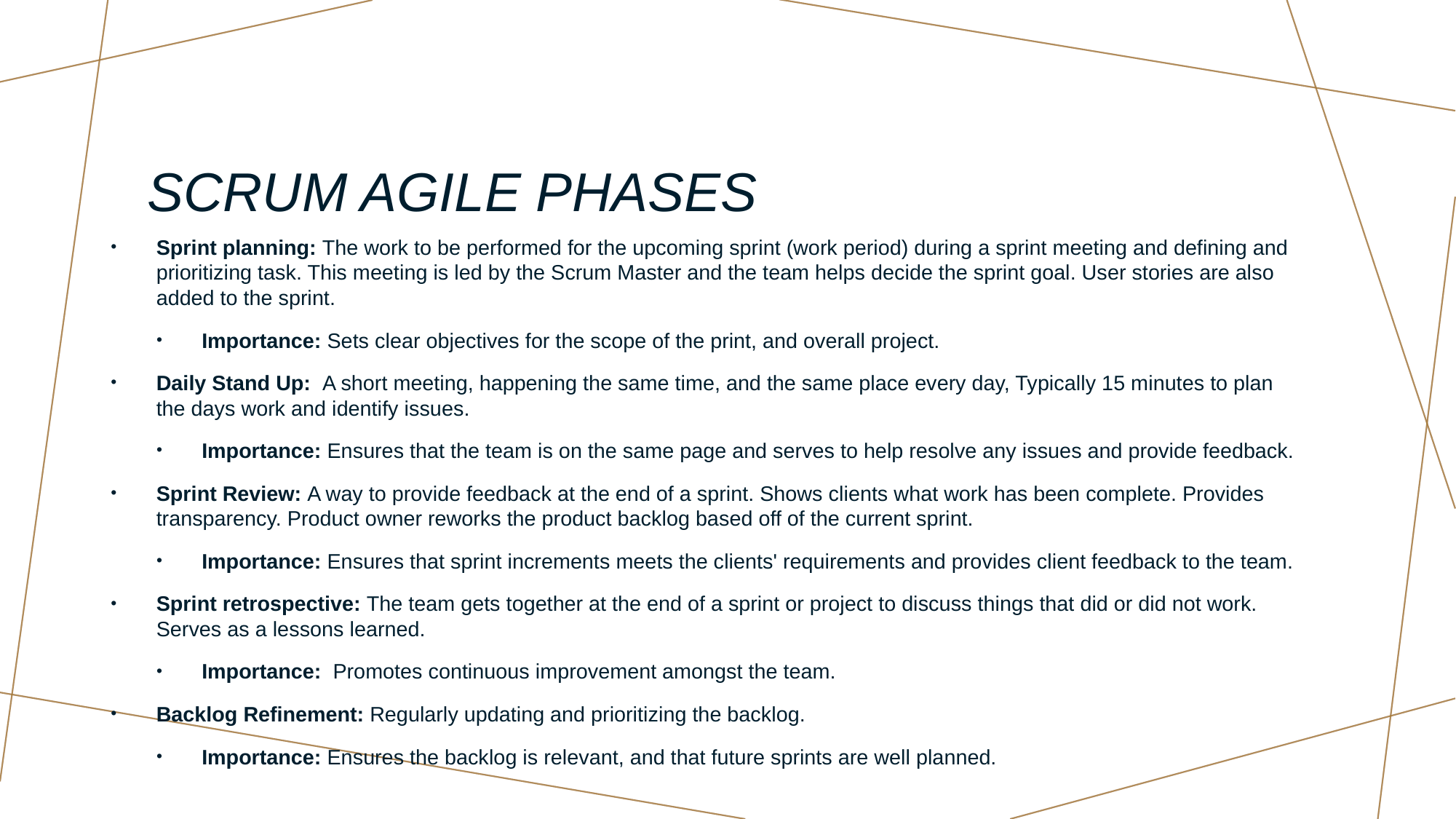

# Scrum agile phases
Sprint planning: The work to be performed for the upcoming sprint (work period) during a sprint meeting and defining and prioritizing task. This meeting is led by the Scrum Master and the team helps decide the sprint goal. User stories are also added to the sprint.
Importance: Sets clear objectives for the scope of the print, and overall project.
Daily Stand Up:  A short meeting, happening the same time, and the same place every day, Typically 15 minutes to plan the days work and identify issues.
Importance: Ensures that the team is on the same page and serves to help resolve any issues and provide feedback.
Sprint Review: A way to provide feedback at the end of a sprint. Shows clients what work has been complete. Provides transparency. Product owner reworks the product backlog based off of the current sprint.
Importance: Ensures that sprint increments meets the clients' requirements and provides client feedback to the team.
Sprint retrospective: The team gets together at the end of a sprint or project to discuss things that did or did not work. Serves as a lessons learned.
Importance:  Promotes continuous improvement amongst the team.
Backlog Refinement: Regularly updating and prioritizing the backlog.
Importance: Ensures the backlog is relevant, and that future sprints are well planned.